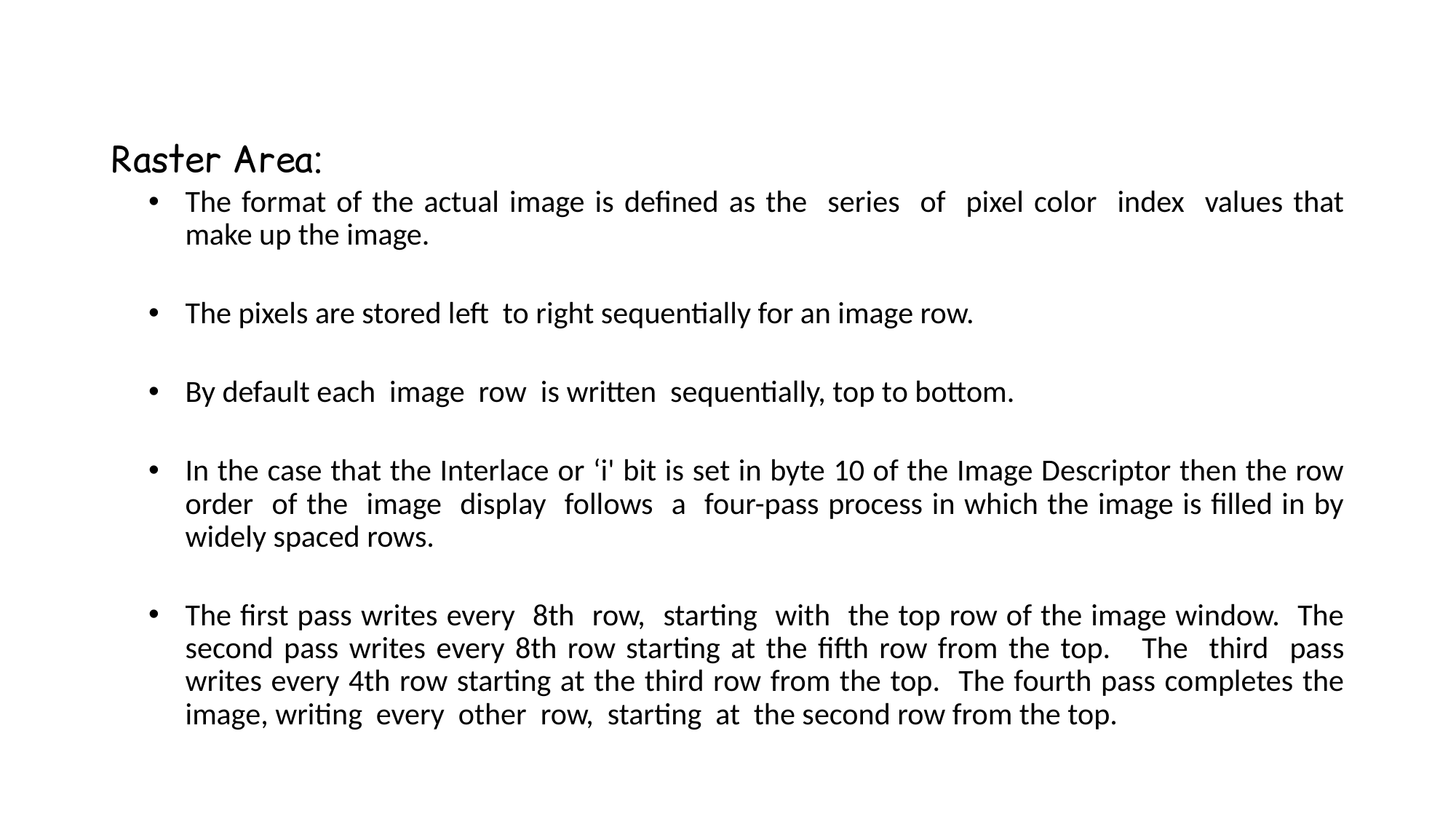

Raster Area:
The format of the actual image is defined as the  series  of  pixel color  index  values that make up the image.

The pixels are stored left  to right sequentially for an image row.

By default each  image  row  is written  sequentially, top to bottom.

In the case that the Interlace or ‘i' bit is set in byte 10 of the Image Descriptor then the row order  of the  image  display  follows  a  four-pass process in which the image is filled in by widely spaced rows.

The first pass writes every  8th  row,  starting  with  the top row of the image window.  The second pass writes every 8th row starting at the fifth row from the top.   The  third  pass writes every 4th row starting at the third row from the top.  The fourth pass completes the image, writing  every  other  row,  starting  at  the second row from the top.